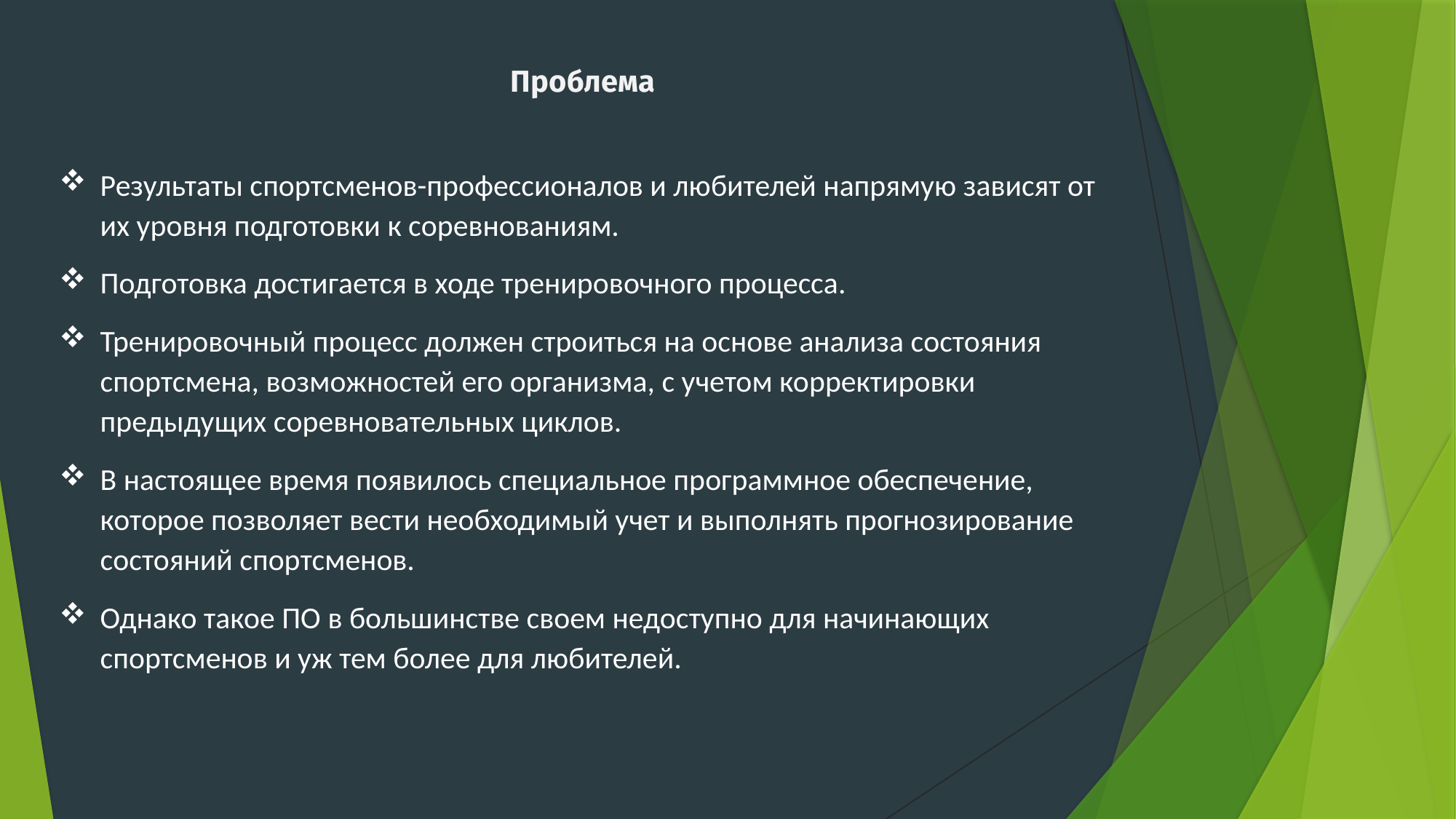

Проблема

Результаты спортсменов-профессионалов и любителей напрямую зависят от их уровня подготовки к соревнованиям.
Подготовка достигается в ходе тренировочного процесса.
Тренировочный процесс должен строиться на основе анализа состояния спортсмена, возможностей его организма, с учетом корректировки предыдущих соревновательных циклов.
В настоящее время появилось специальное программное обеспечение, которое позволяет вести необходимый учет и выполнять прогнозирование состояний спортсменов.
Однако такое ПО в большинстве своем недоступно для начинающих спортсменов и уж тем более для любителей.